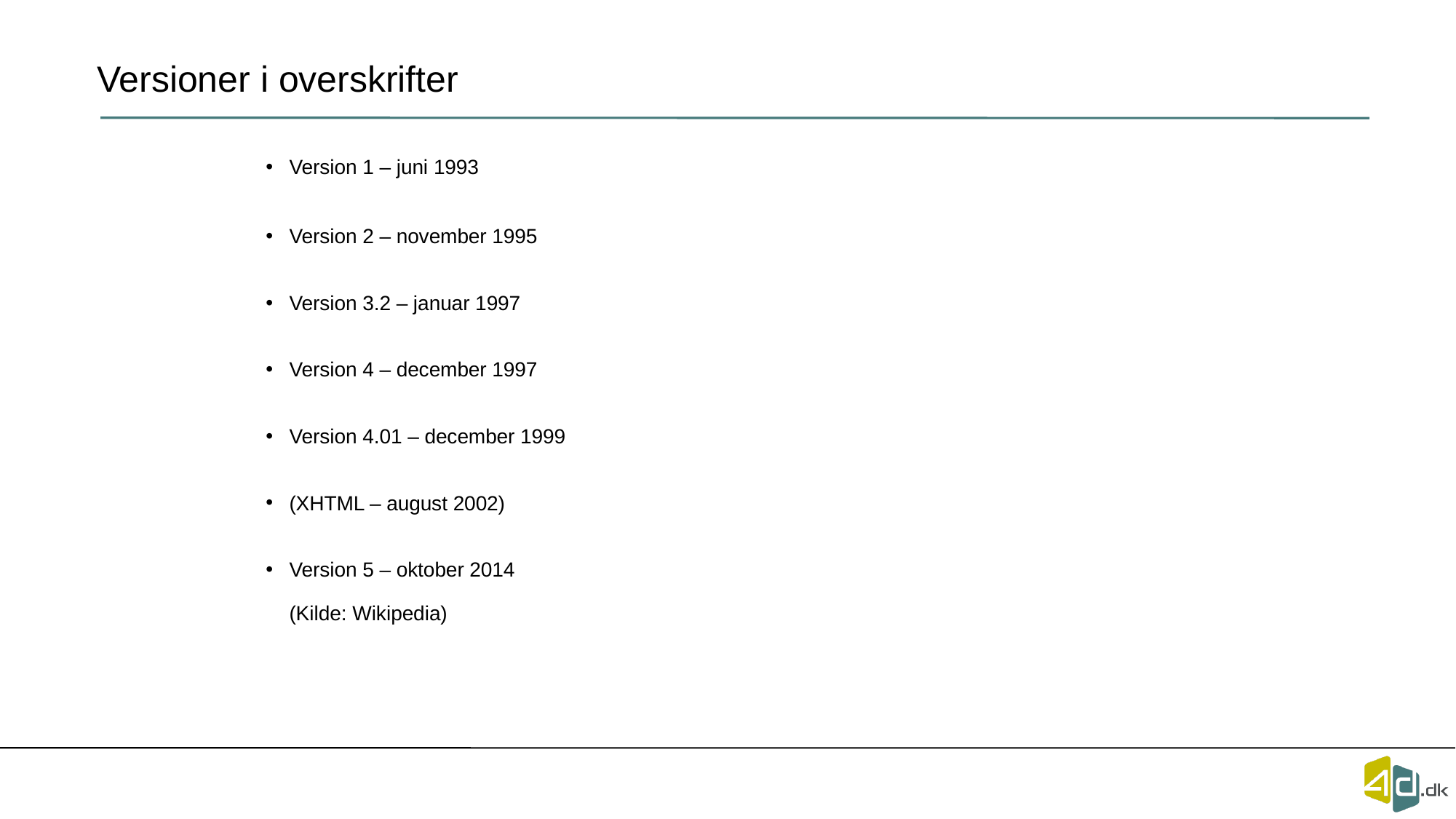

# Versioner i overskrifter
Version 1 – juni 1993
Version 2 – november 1995
Version 3.2 – januar 1997
Version 4 – december 1997
Version 4.01 – december 1999
(XHTML – august 2002)
Version 5 – oktober 2014
(Kilde: Wikipedia)